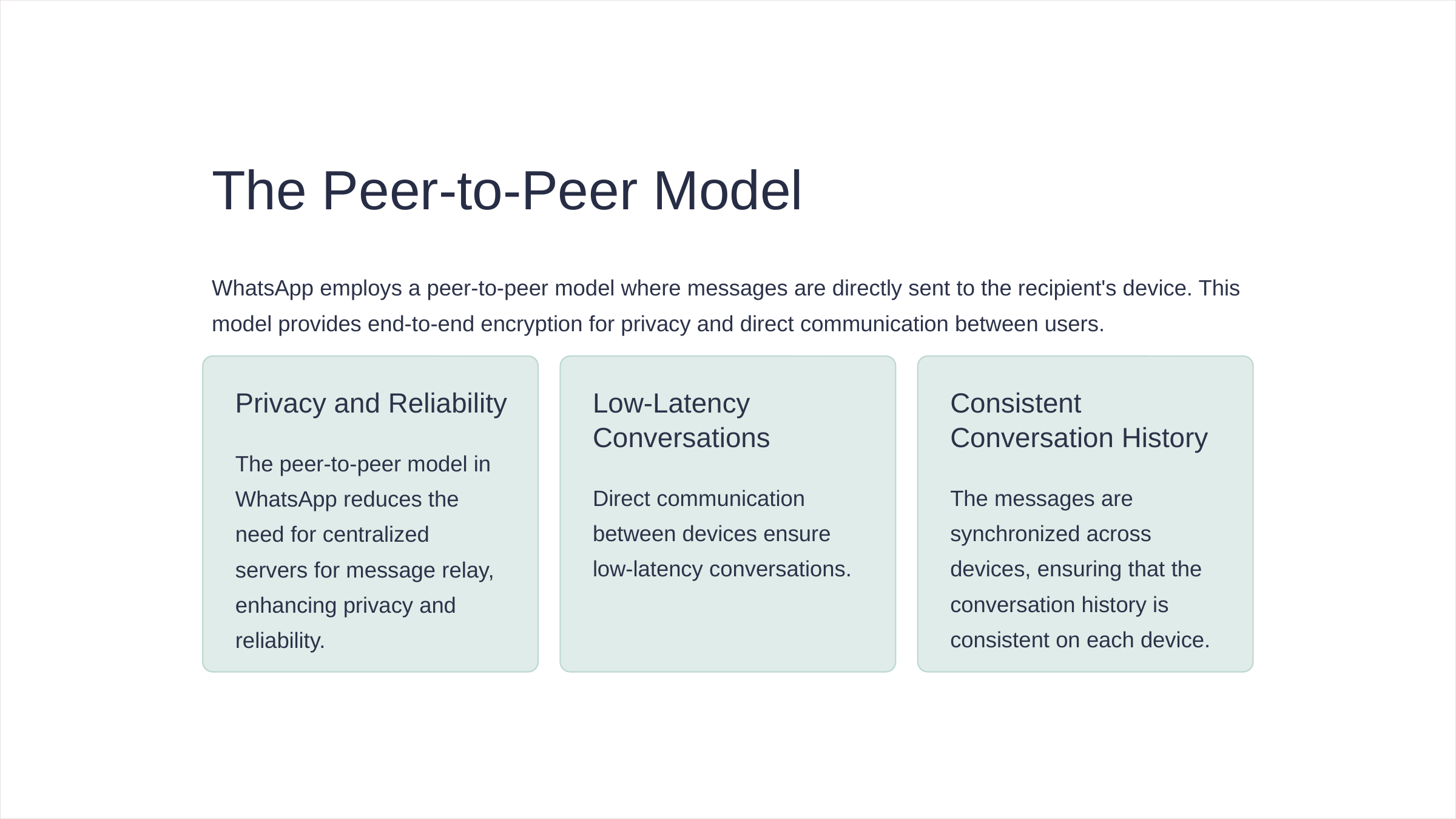

The Peer-to-Peer Model
WhatsApp employs a peer-to-peer model where messages are directly sent to the recipient's device. This model provides end-to-end encryption for privacy and direct communication between users.

Privacy and Reliability
Low-Latency Conversations
Consistent Conversation History
The peer-to-peer model in WhatsApp reduces the need for centralized servers for message relay, enhancing privacy and reliability.
Direct communication between devices ensure low-latency conversations.
The messages are synchronized across devices, ensuring that the conversation history is consistent on each device.